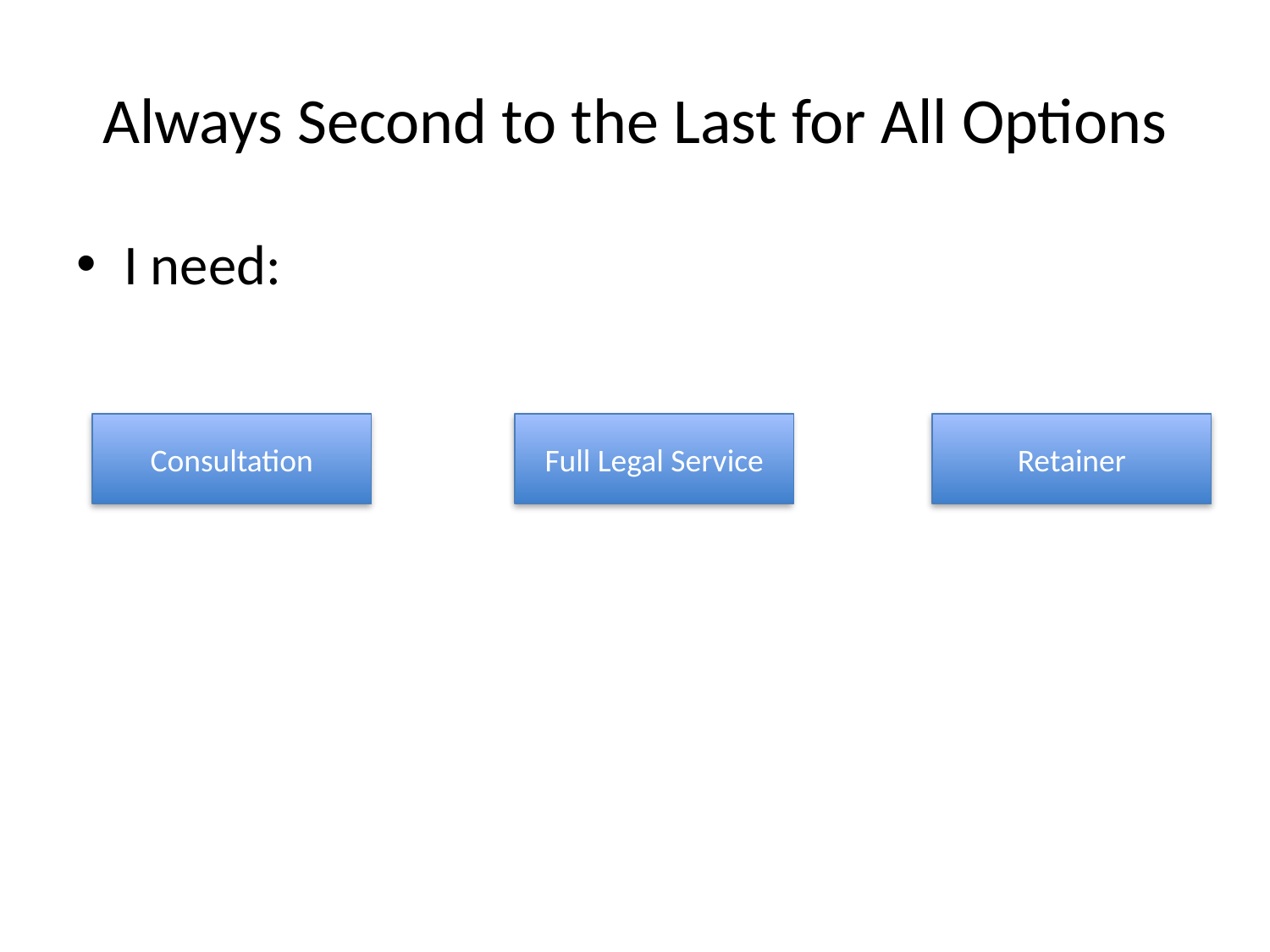

# Always Second to the Last for All Options
I need:

Consultation
Full Legal Service
Retainer